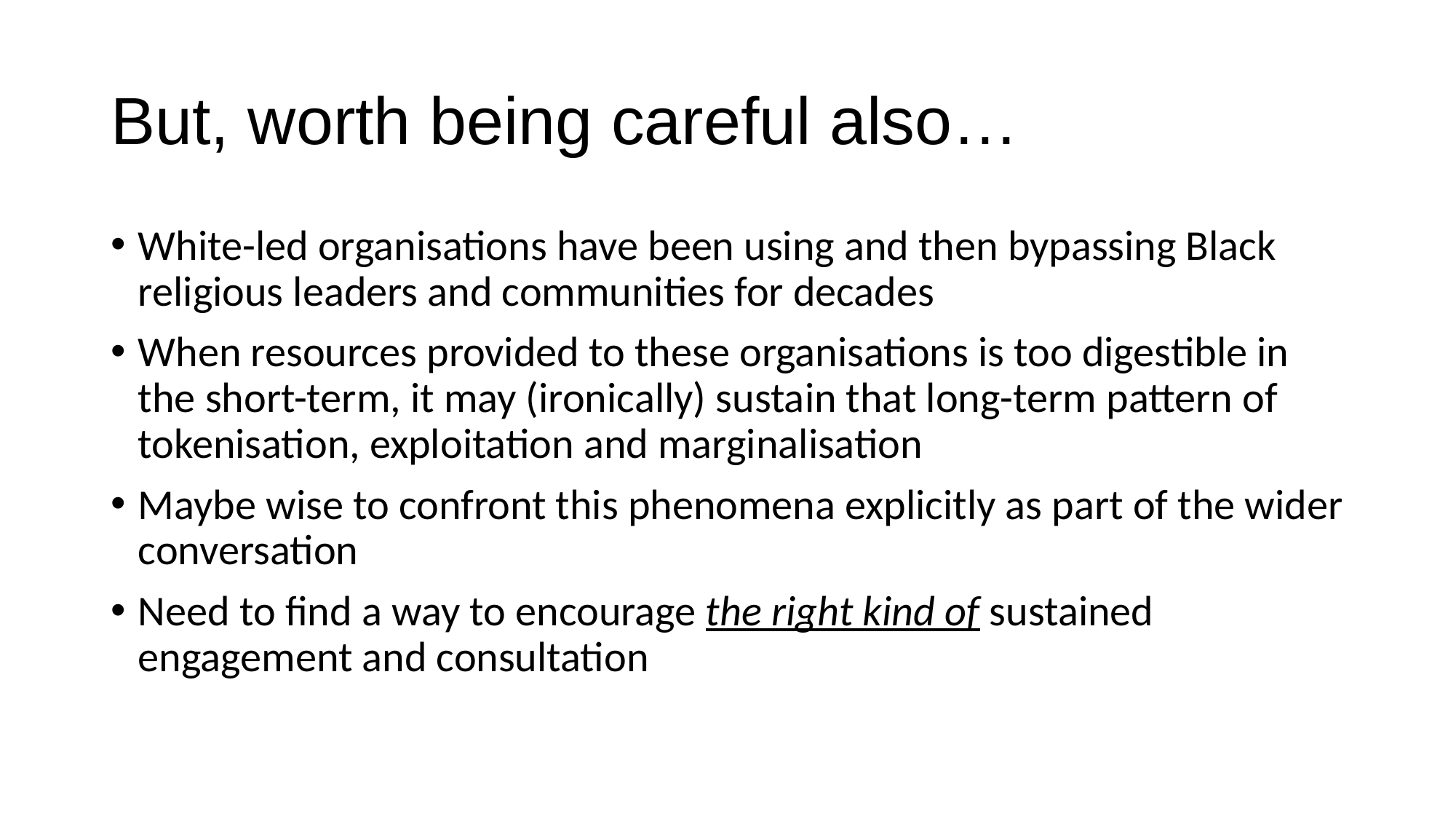

# But, worth being careful also…
White-led organisations have been using and then bypassing Black religious leaders and communities for decades
When resources provided to these organisations is too digestible in the short-term, it may (ironically) sustain that long-term pattern of tokenisation, exploitation and marginalisation
Maybe wise to confront this phenomena explicitly as part of the wider conversation
Need to find a way to encourage the right kind of sustained engagement and consultation